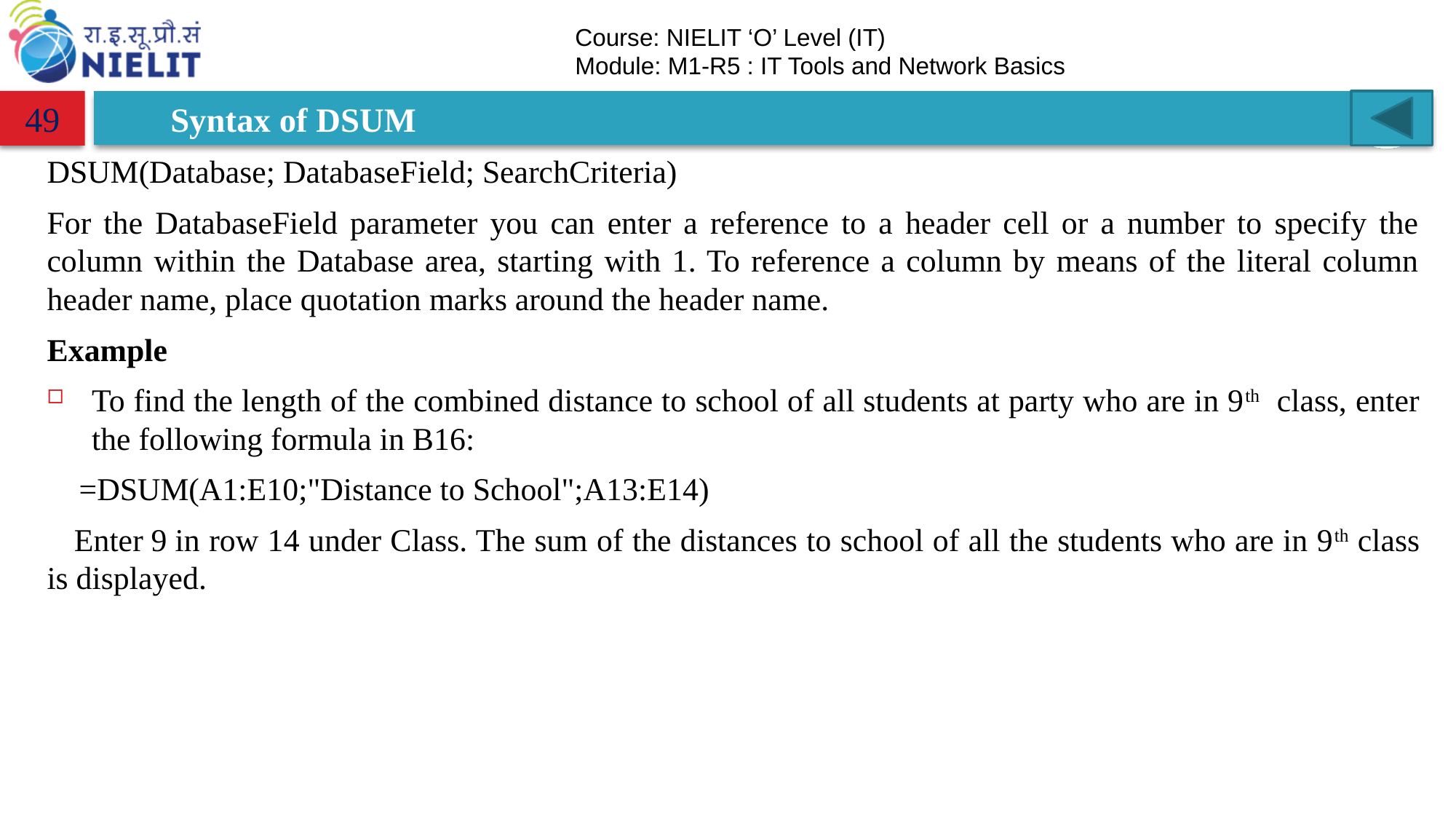

# Syntax of DSUM
49
DSUM(Database; DatabaseField; SearchCriteria)
For the DatabaseField parameter you can enter a reference to a header cell or a number to specify the column within the Database area, starting with 1. To reference a column by means of the literal column header name, place quotation marks around the header name.
Example
To find the length of the combined distance to school of all students at party who are in 9th  class, enter the following formula in B16:
    =DSUM(A1:E10;"Distance to School";A13:E14)
   Enter 9 in row 14 under Class. The sum of the distances to school of all the students who are in 9th class is displayed.